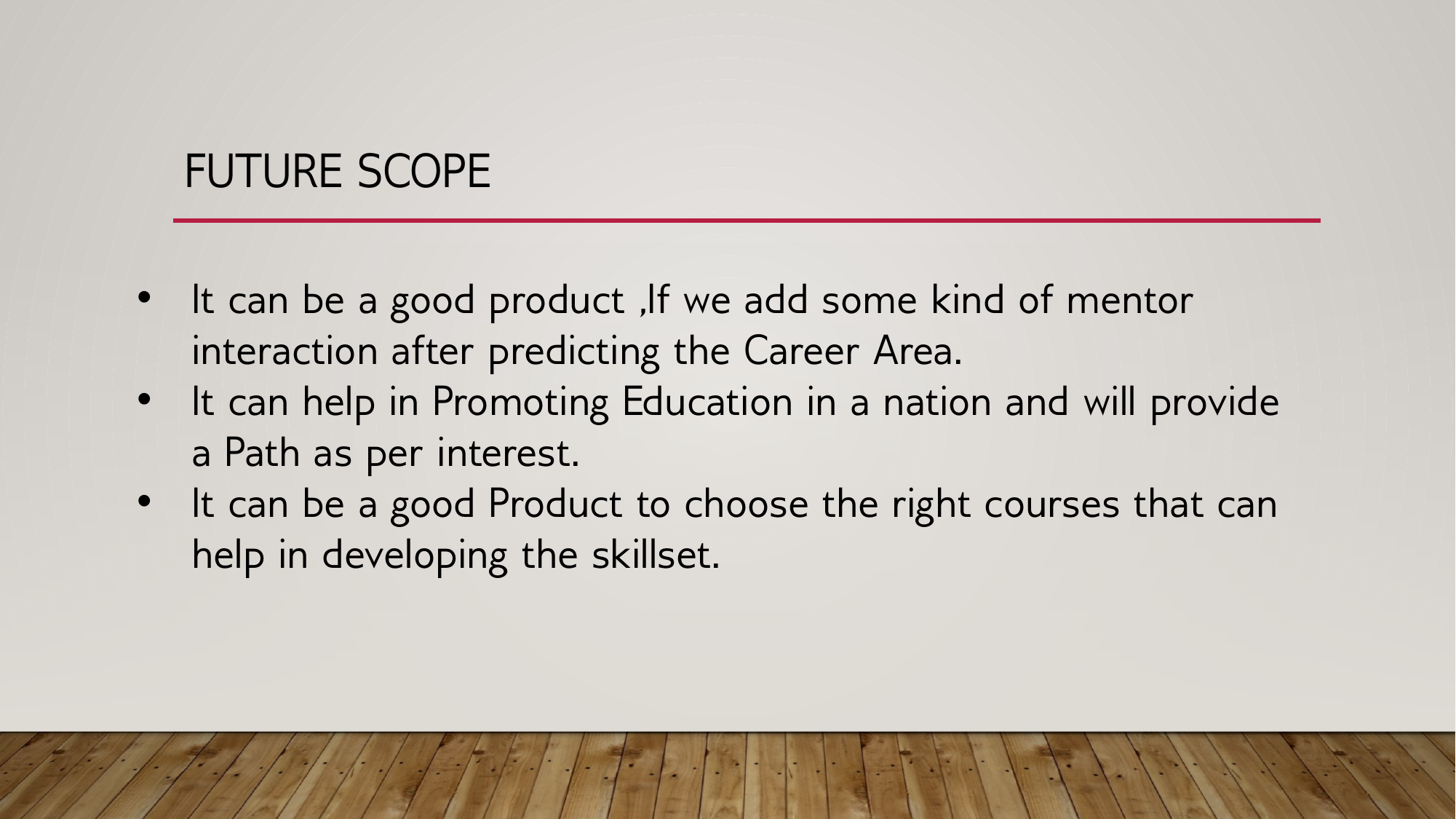

# FUTURE SCOPE
It can be a good product ,If we add some kind of mentor interaction after predicting the Career Area.
It can help in Promoting Education in a nation and will provide a Path as per interest.
It can be a good Product to choose the right courses that can help in developing the skillset.